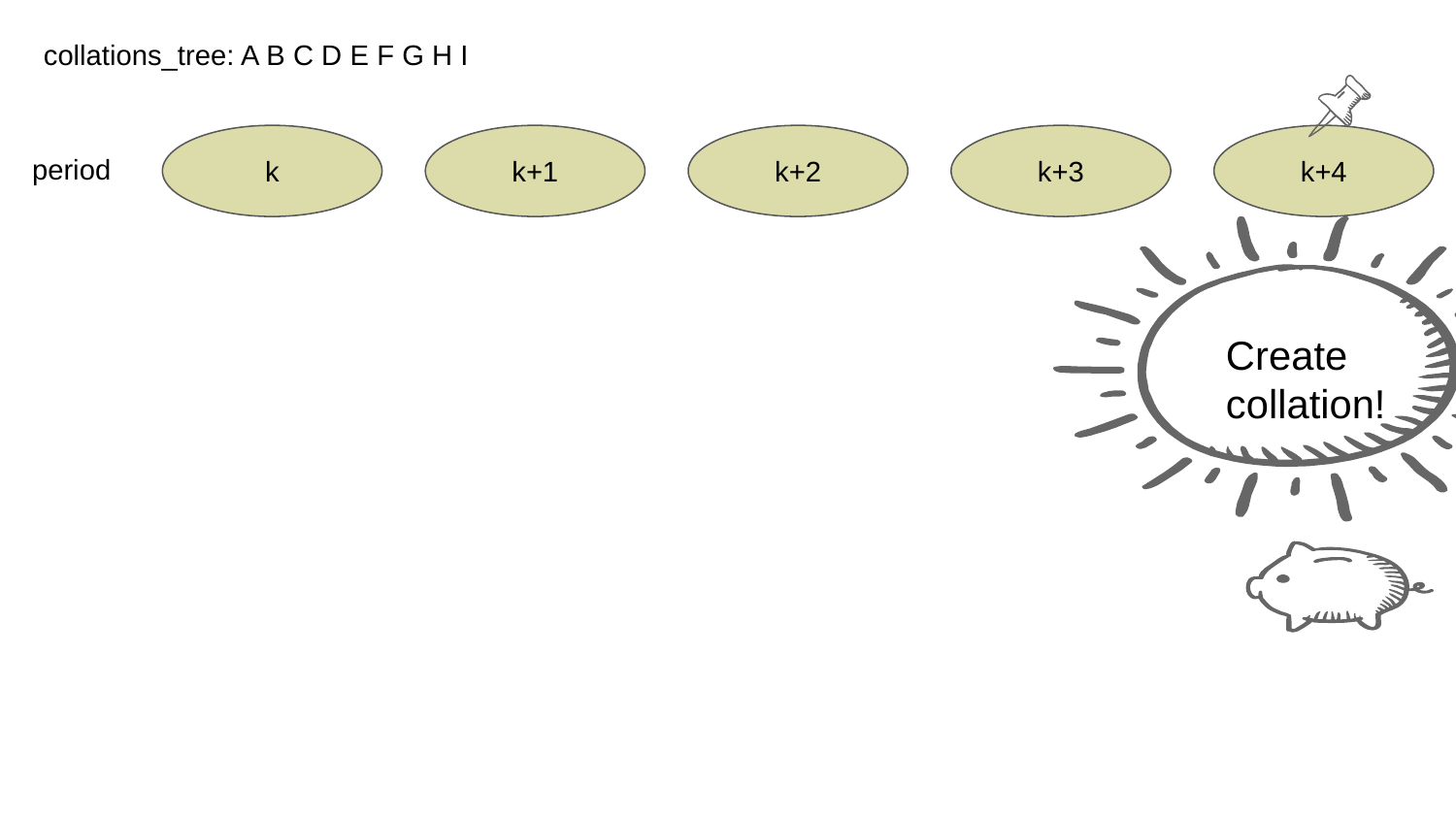

collations_tree: A B C D E F G H I

k
k+1
k+2
k+3
k+4
period

Create collation!